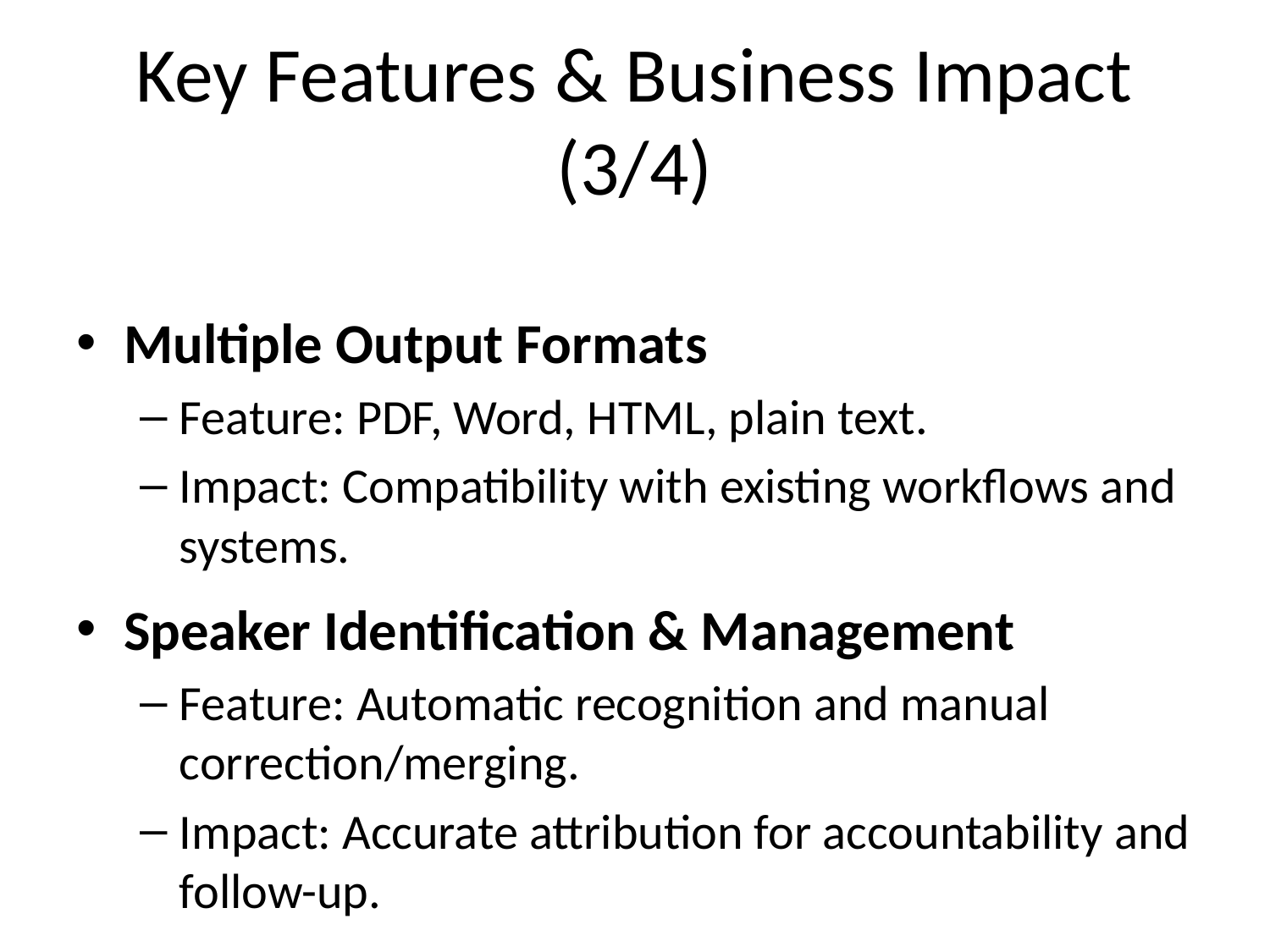

# Key Features & Business Impact (3/4)

Multiple Output Formats
Feature: PDF, Word, HTML, plain text.
Impact: Compatibility with existing workflows and systems.
Speaker Identification & Management
Feature: Automatic recognition and manual correction/merging.
Impact: Accurate attribution for accountability and follow-up.